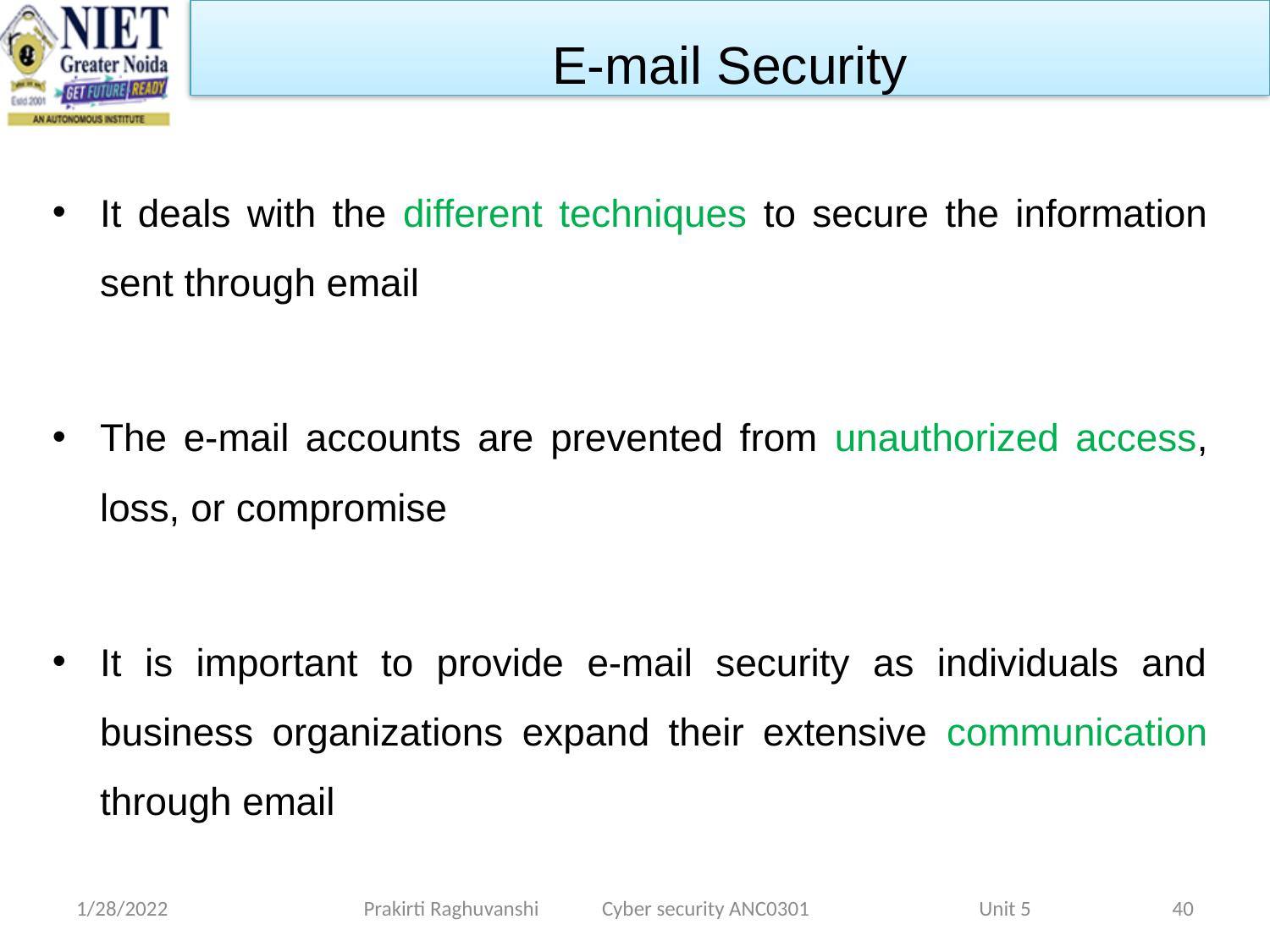

E-mail Security
It deals with the different techniques to secure the information sent through email

The e-mail accounts are prevented from unauthorized access, loss, or compromise

It is important to provide e-mail security as individuals and business organizations expand their extensive communication through email
1/28/2022
Prakirti Raghuvanshi             Cyber security ANC0301                                   Unit 5
40